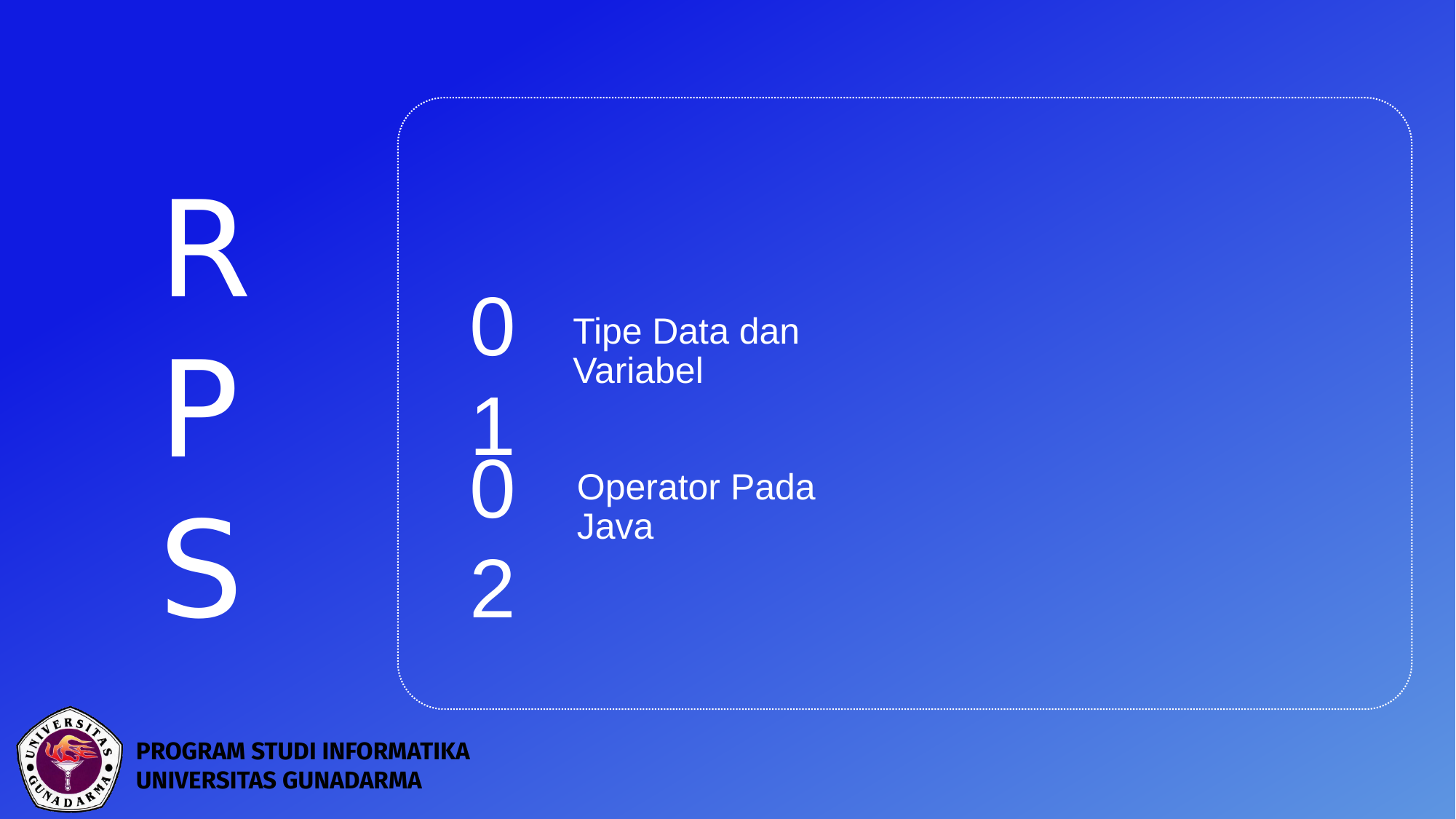

R
P
S
01
Tipe Data dan Variabel
02
Operator Pada Java